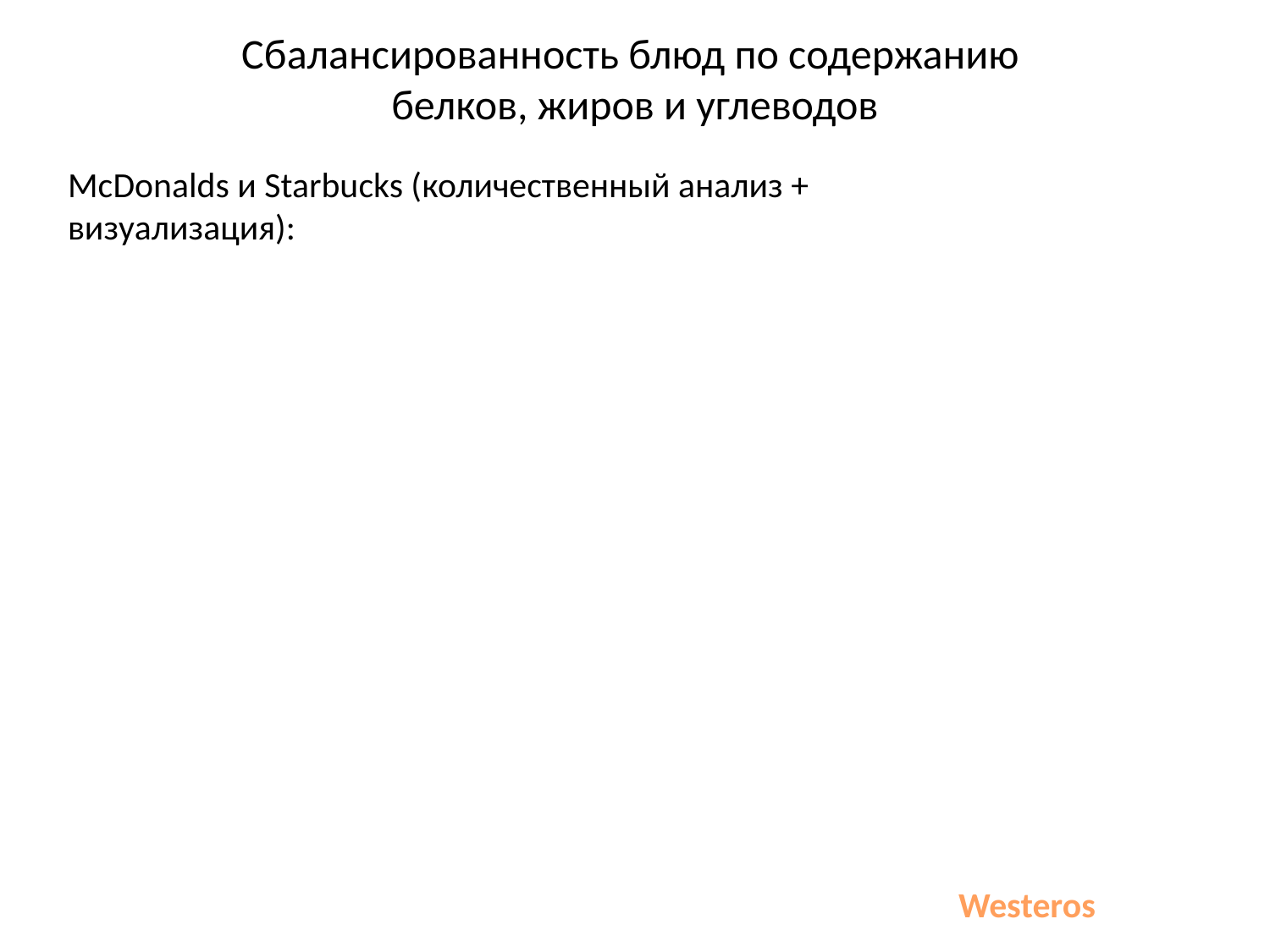

# Сбалансированность блюд по содержанию белков, жиров и углеводов
McDonalds и Starbucks (количественный анализ +
визуализация):